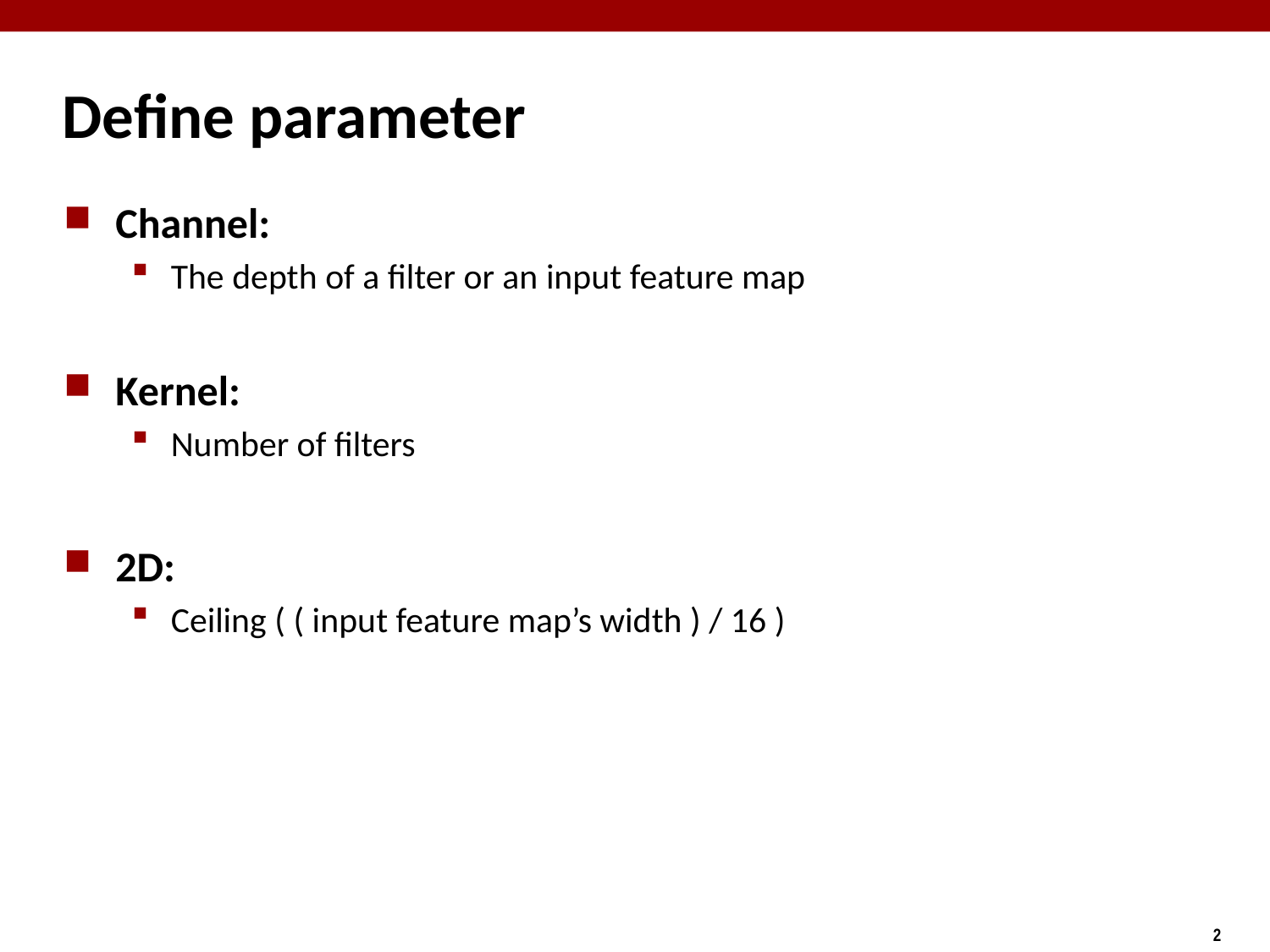

# Define parameter
Channel:
The depth of a filter or an input feature map

Kernel:
Number of filters

2D:
Ceiling ( ( input feature map’s width ) / 16 )